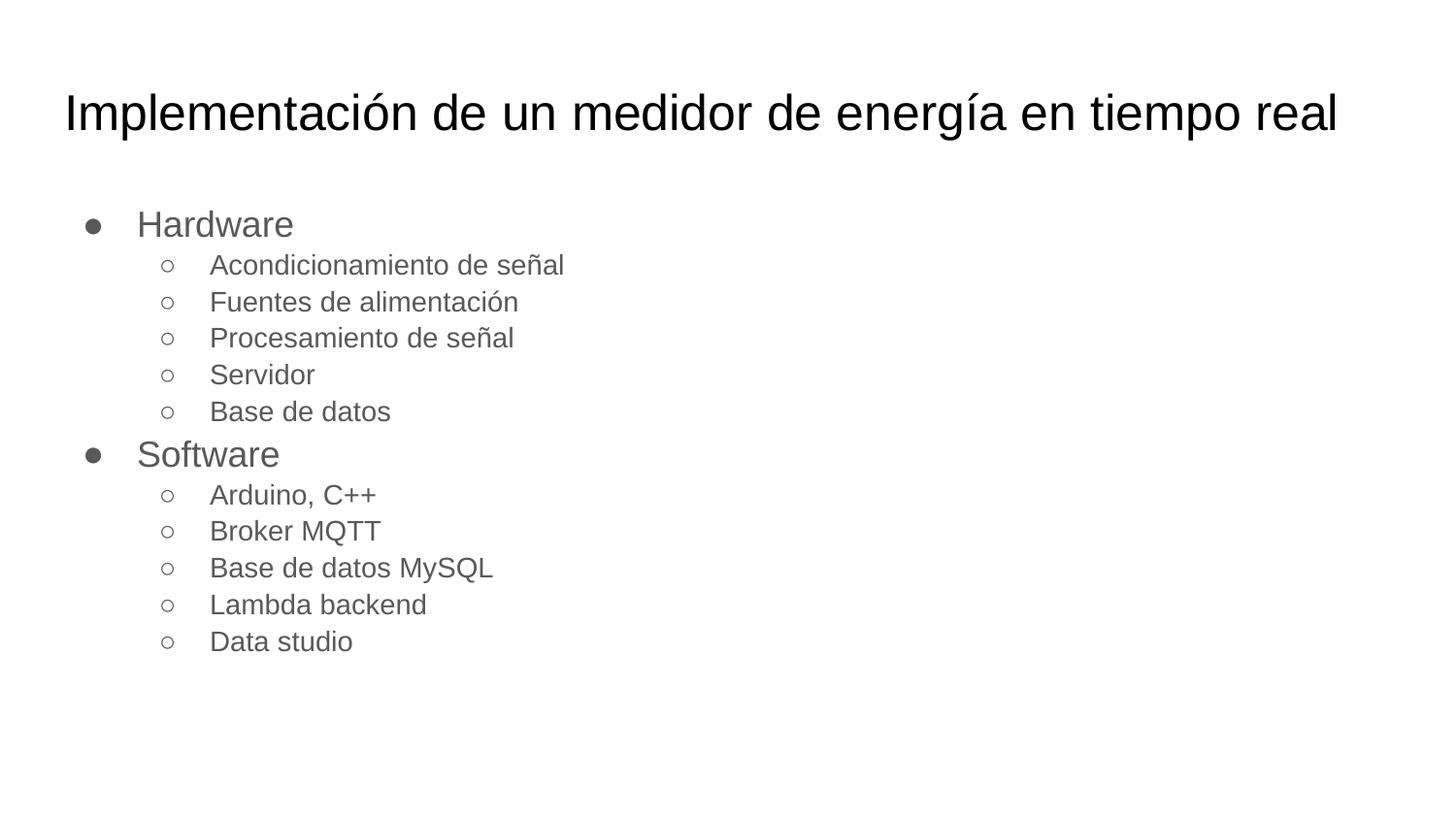

# Implementación de un medidor de energía en tiempo real
Hardware
Acondicionamiento de señal
Fuentes de alimentación
Procesamiento de señal
Servidor
Base de datos
Software
Arduino, C++
Broker MQTT
Base de datos MySQL
Lambda backend
Data studio